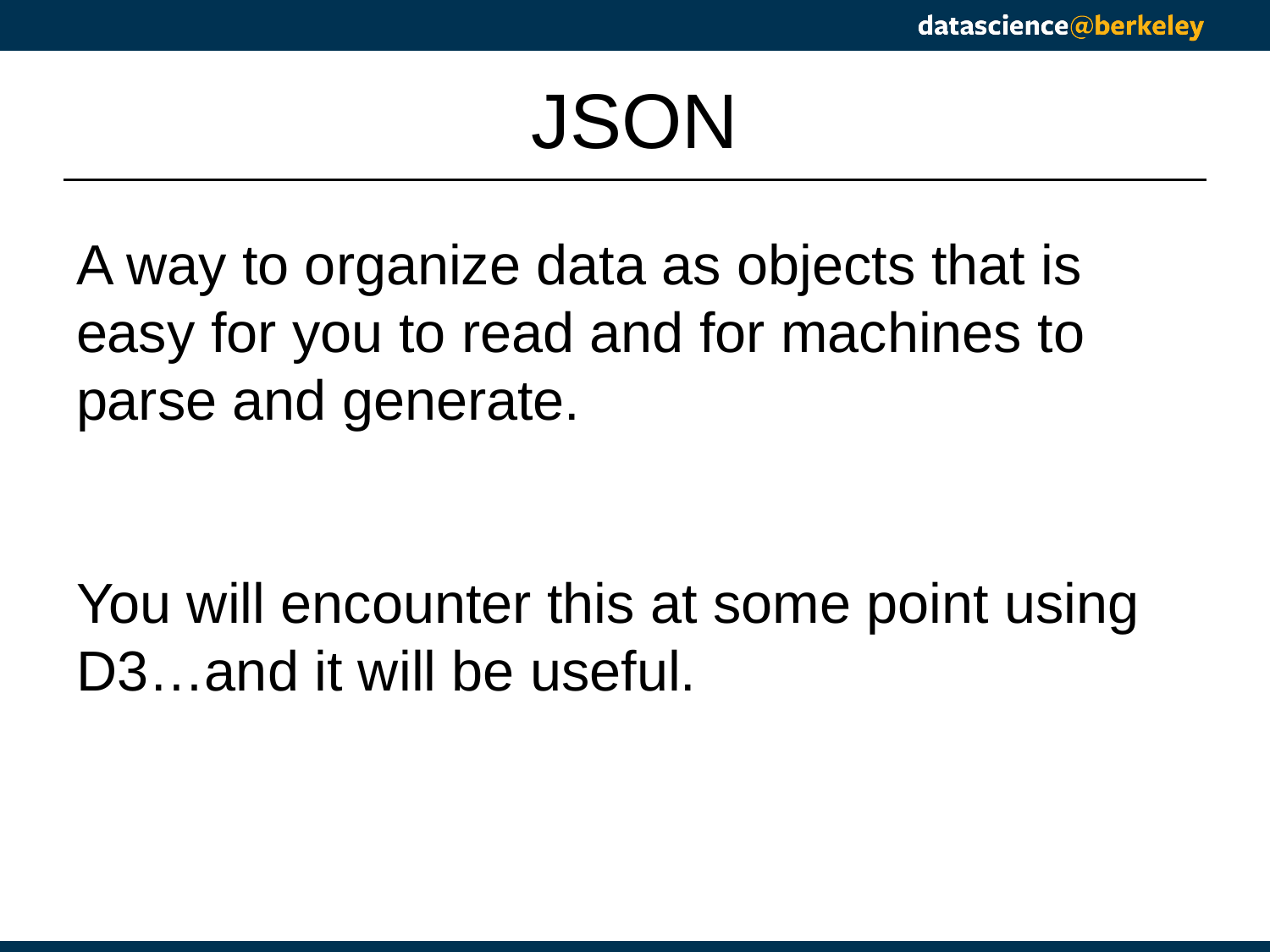

# JSON
A way to organize data as objects that is easy for you to read and for machines to parse and generate.

You will encounter this at some point using D3…and it will be useful.